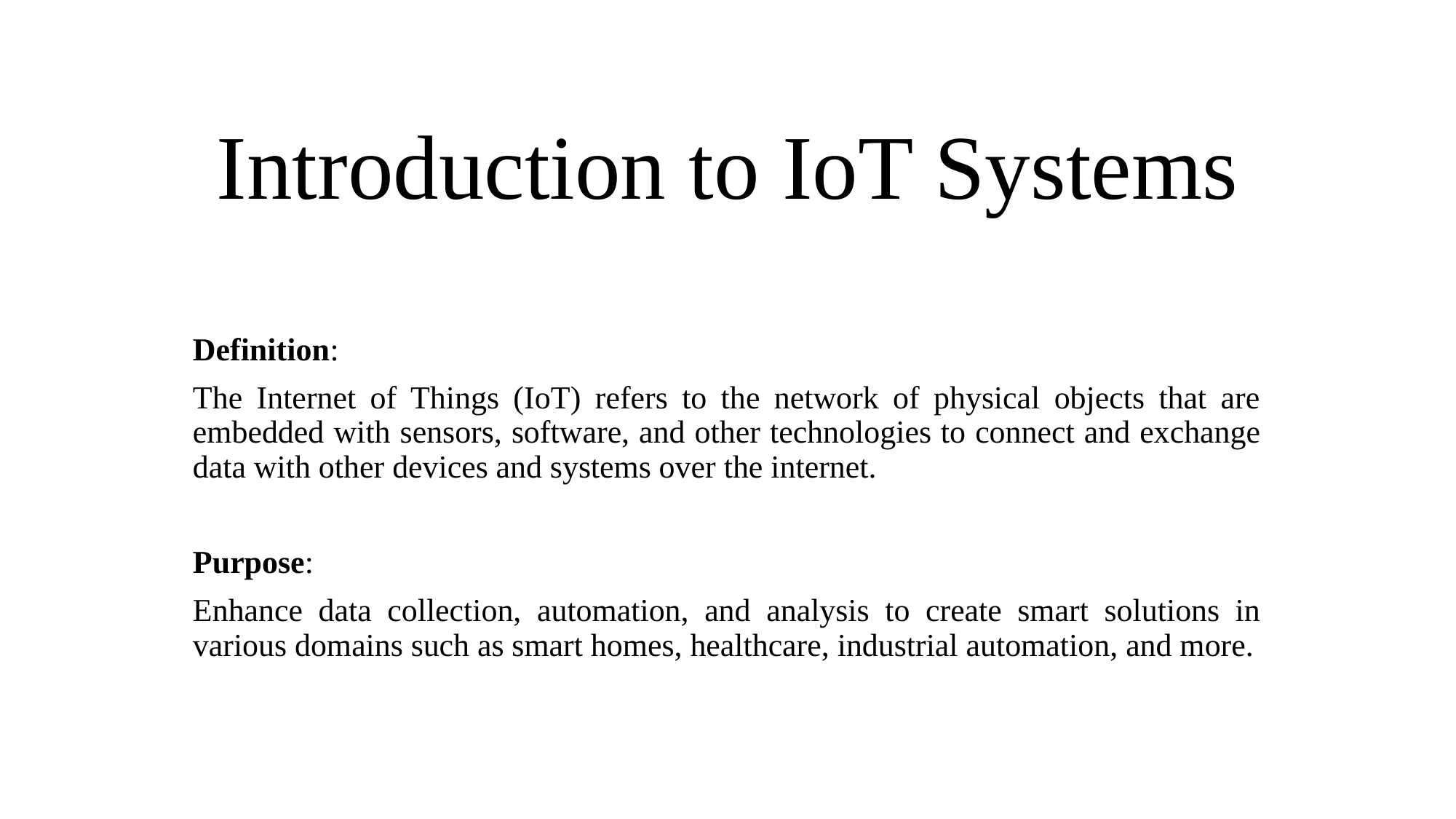

# Introduction to IoT Systems
Definition:
The Internet of Things (IoT) refers to the network of physical objects that are embedded with sensors, software, and other technologies to connect and exchange data with other devices and systems over the internet.

Purpose:
Enhance data collection, automation, and analysis to create smart solutions in various domains such as smart homes, healthcare, industrial automation, and more.